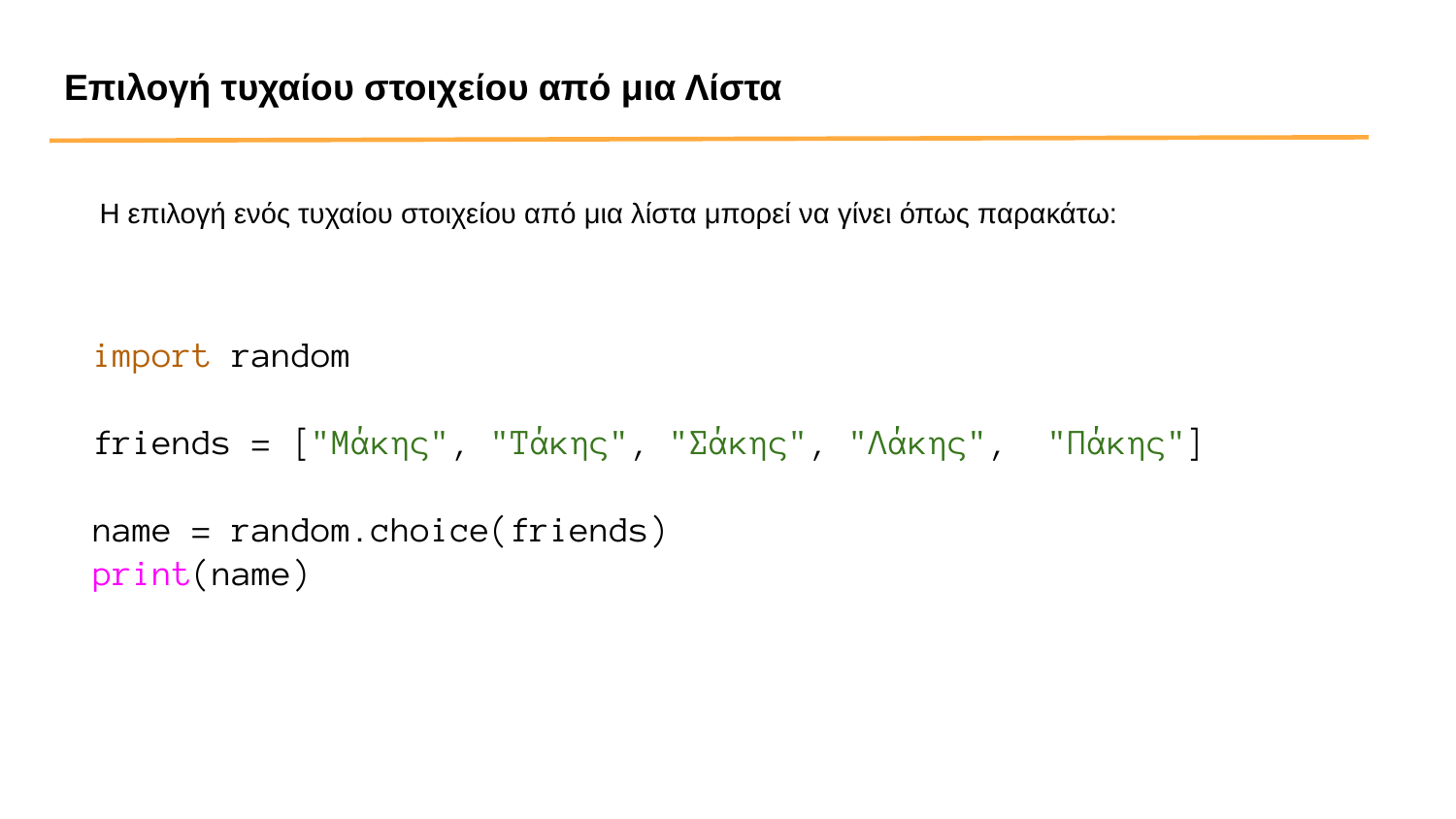

Επιλογή τυχαίου στοιχείου από μια Λίστα

Η επιλογή ενός τυχαίου στοιχείου από μια λίστα μπορεί να γίνει όπως παρακάτω:
import random

friends = ["Μάκης", "Τάκης", "Σάκης", "Λάκης",  "Πάκης"]

name = random.choice(friends)
print(name)